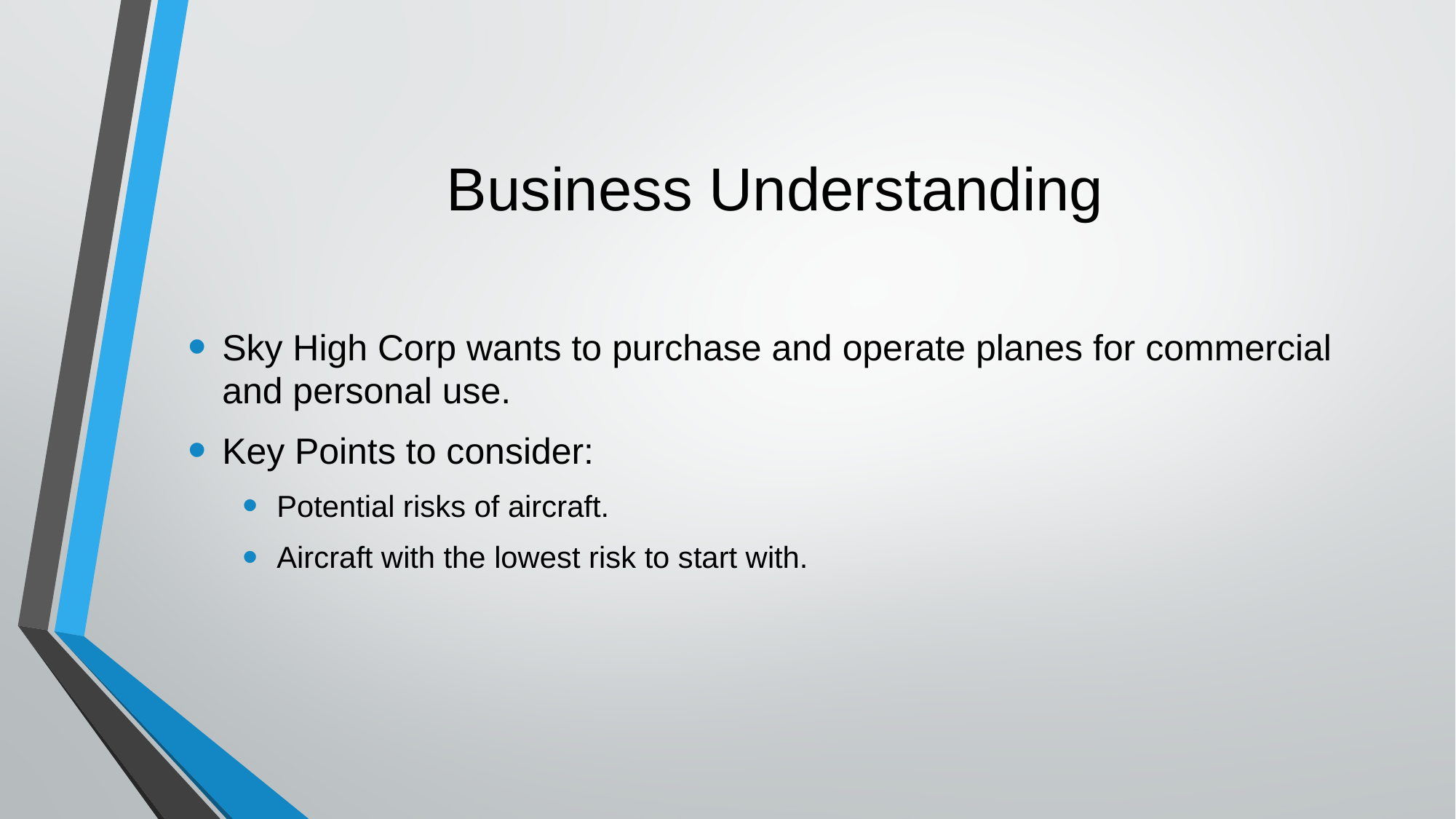

# Business Understanding
Sky High Corp wants to purchase and operate planes for commercial and personal use.
Key Points to consider:
Potential risks of aircraft.
Aircraft with the lowest risk to start with.